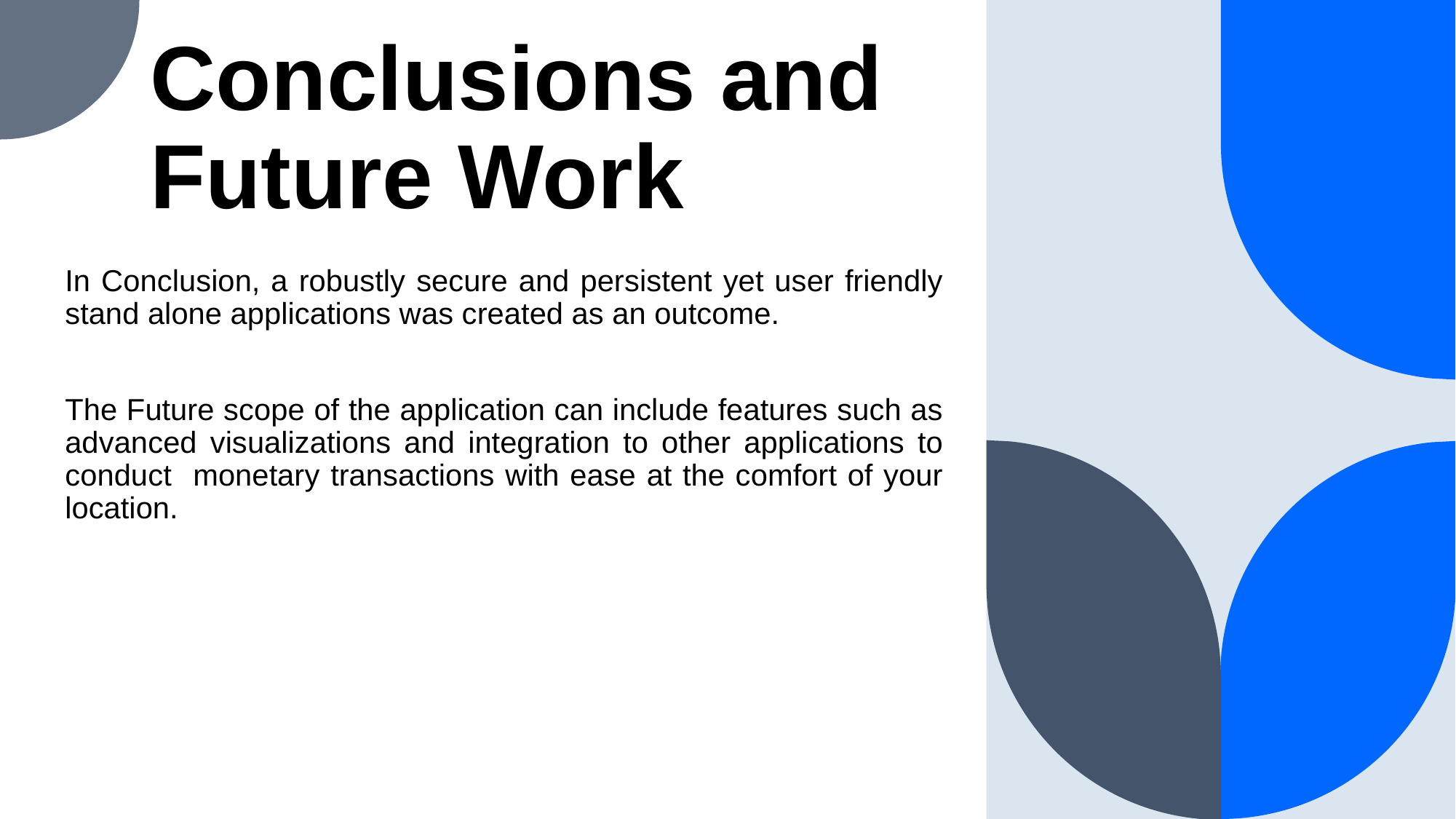

# Conclusions and Future Work
In Conclusion, a robustly secure and persistent yet user friendly stand alone applications was created as an outcome.

The Future scope of the application can include features such as advanced visualizations and integration to other applications to conduct  monetary transactions with ease at the comfort of your location.